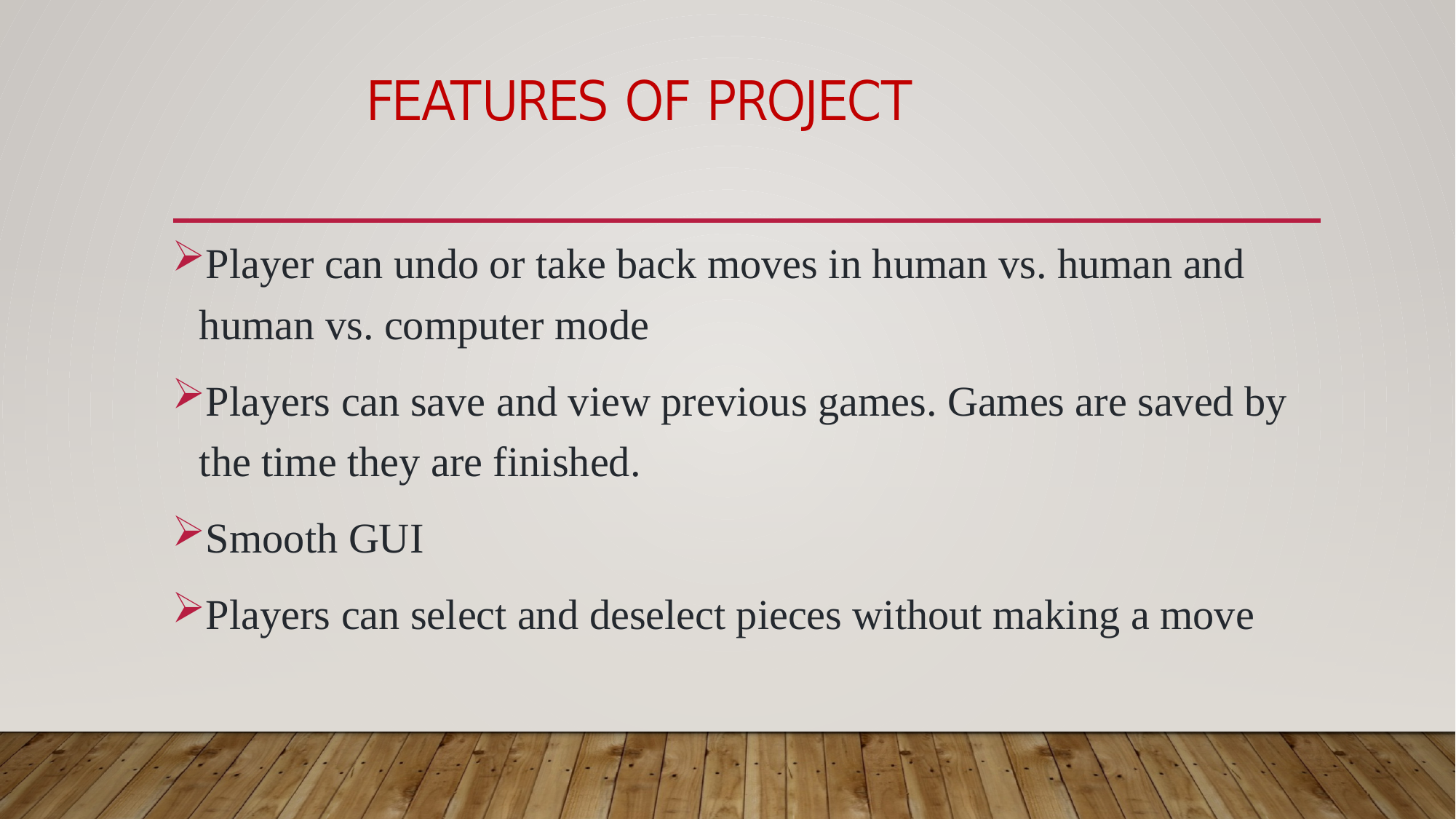

# Features of Project
Player can undo or take back moves in human vs. human and human vs. computer mode
Players can save and view previous games. Games are saved by the time they are finished.
Smooth GUI
Players can select and deselect pieces without making a move